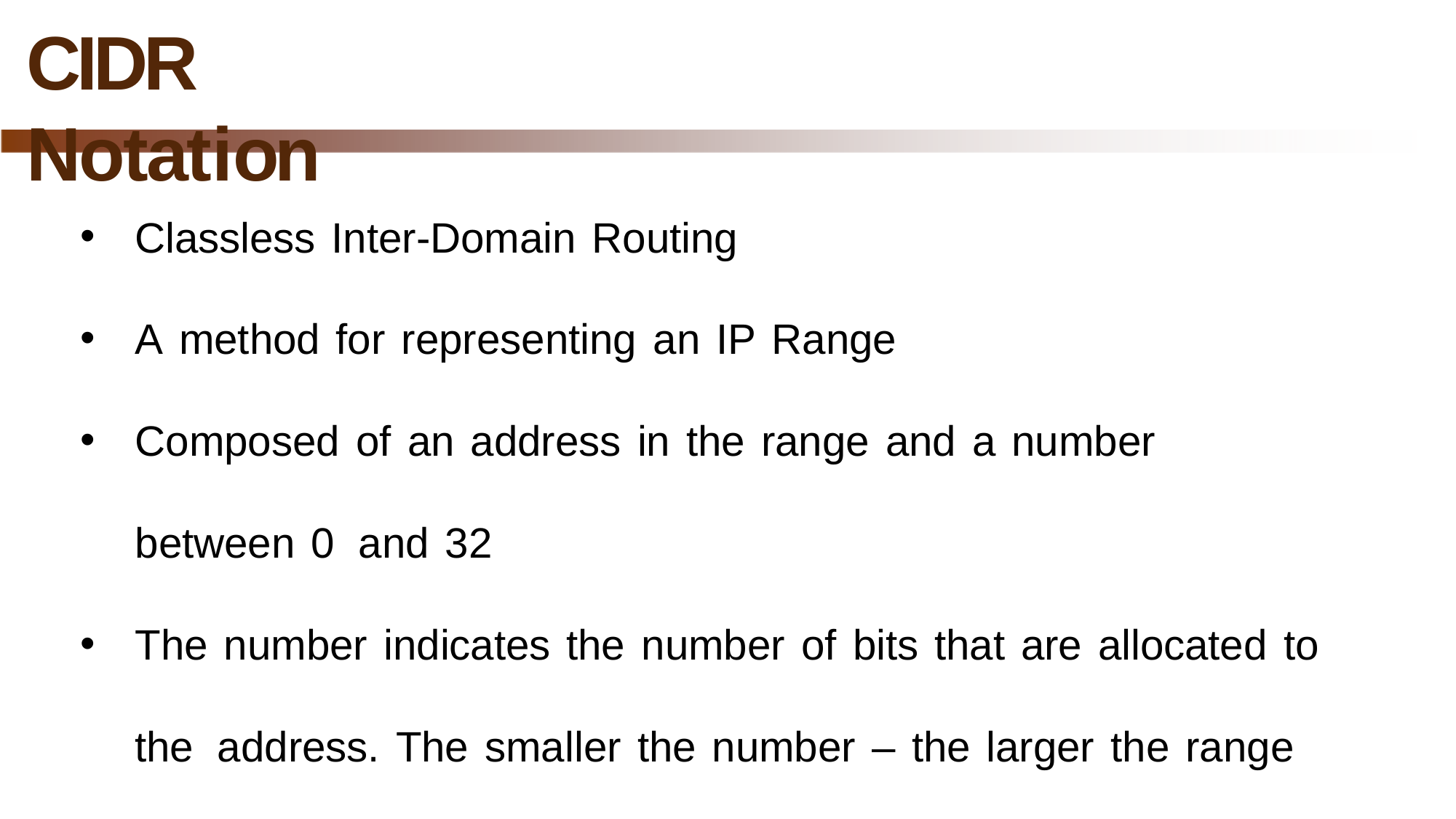

# CIDR Notation
Classless Inter-Domain Routing

A method for representing an IP Range
Composed of an address in the range and a number between 0  and 32
The number indicates the number of bits that are allocated to the  address. The smaller the number – the larger the range